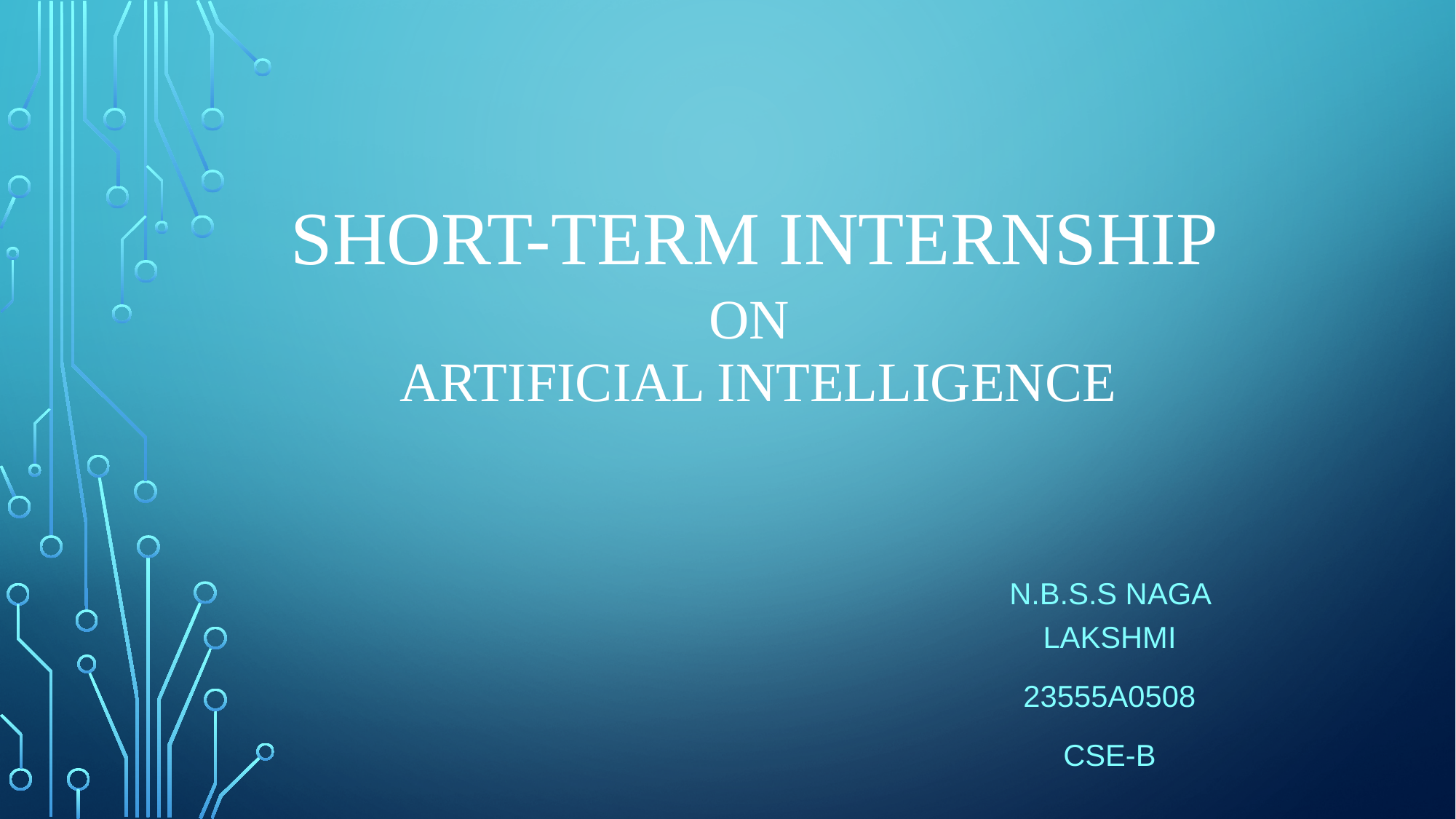

# SHORT-TERM INTERNSHIP ON ARTIFICIAL INTELLIGENCE
N.B.S.S NAGA LAKSHMI
23555A0508
CSE-B